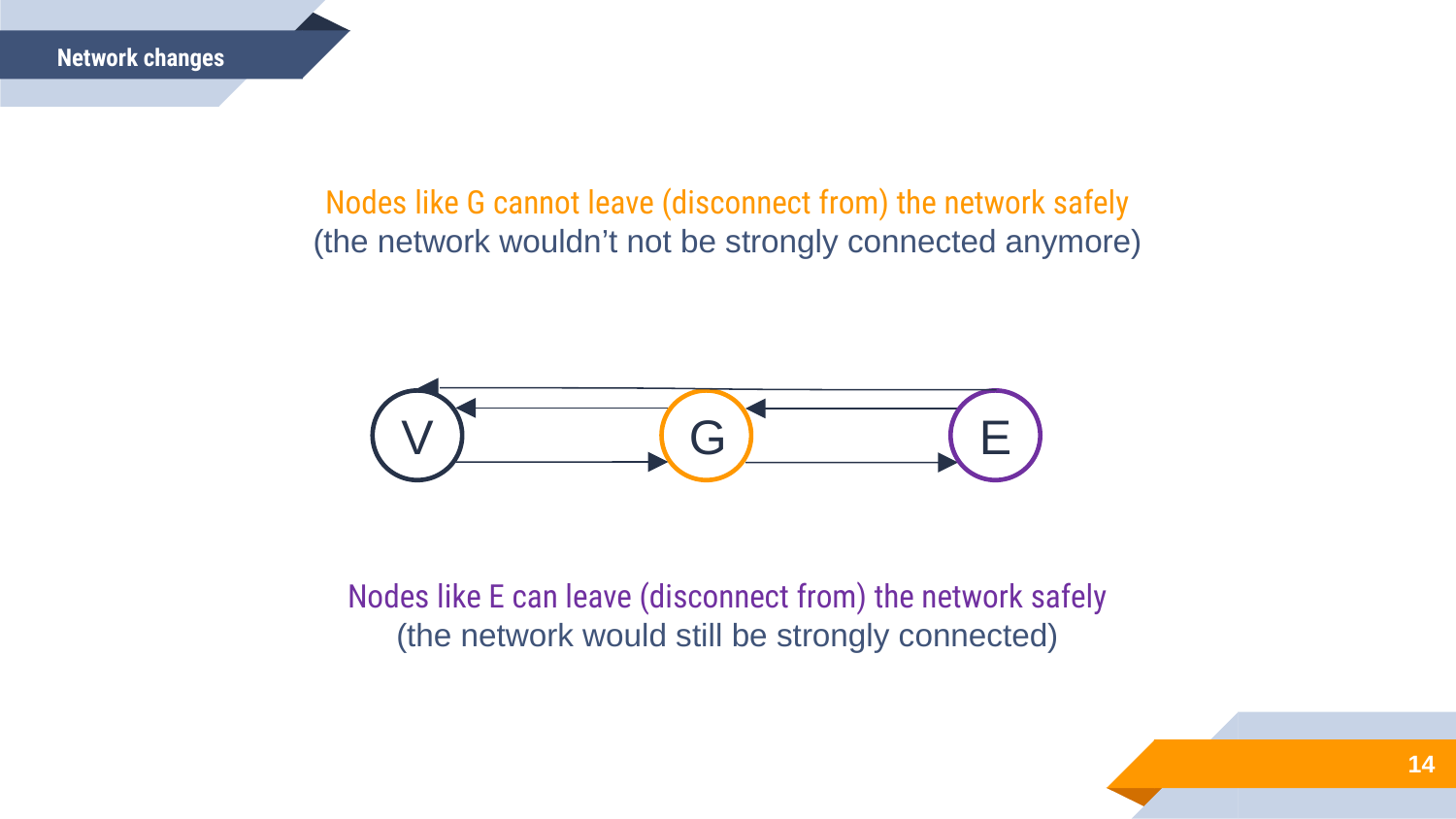

Network changes
Nodes like G cannot leave (disconnect from) the network safely
(the network wouldn’t not be strongly connected anymore)
V
G
E
Nodes like E can leave (disconnect from) the network safely
(the network would still be strongly connected)
14
Single point-to-point connections can be added